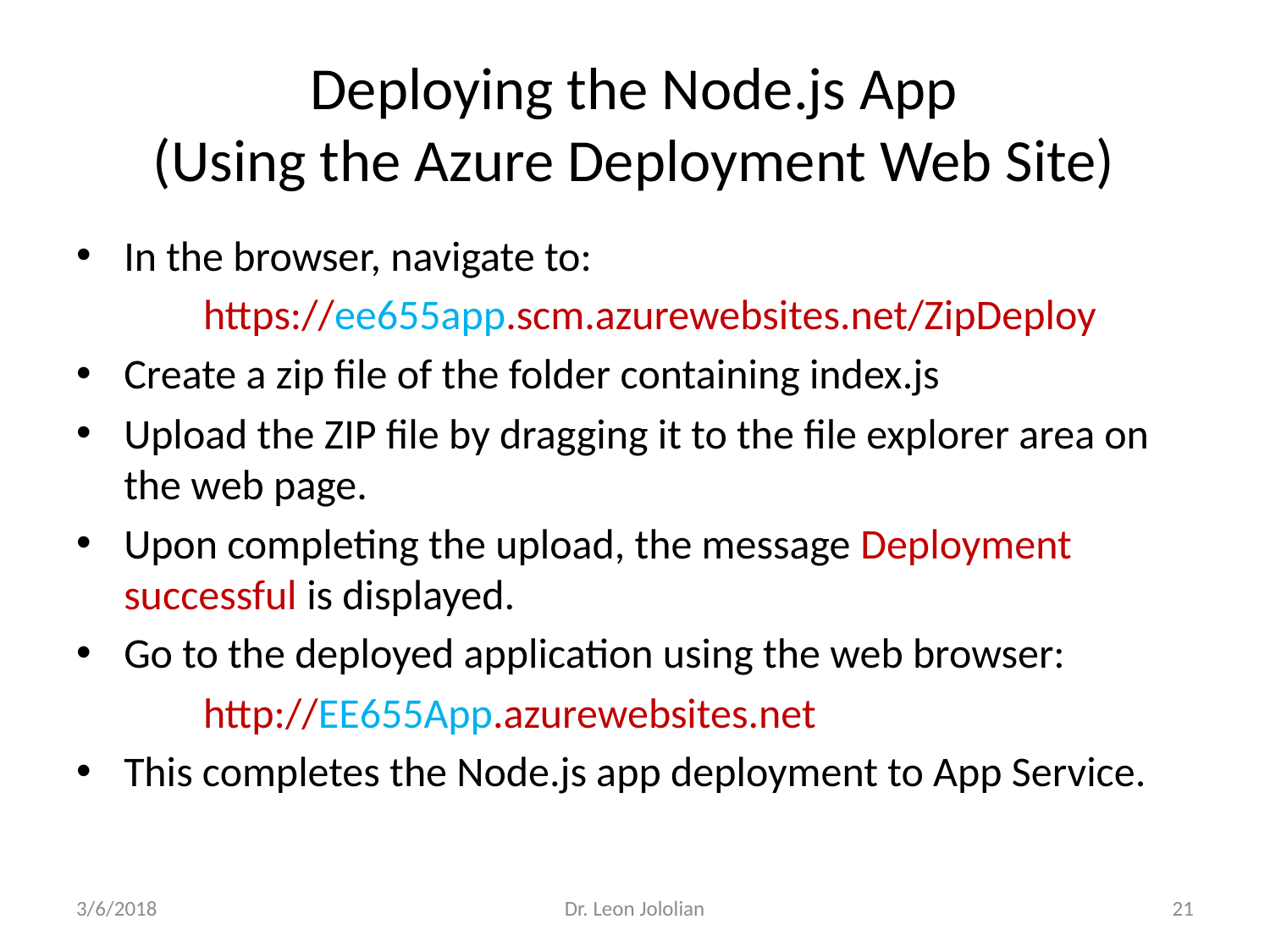

# Deploying the Node.js App (Using the Azure Deployment Web Site)
In the browser, navigate to:
	https://ee655app.scm.azurewebsites.net/ZipDeploy
Create a zip file of the folder containing index.js
Upload the ZIP file by dragging it to the file explorer area on the web page.
Upon completing the upload, the message Deployment successful is displayed.
Go to the deployed application using the web browser:
	http://EE655App.azurewebsites.net
This completes the Node.js app deployment to App Service.
3/6/2018
Dr. Leon Jololian
21